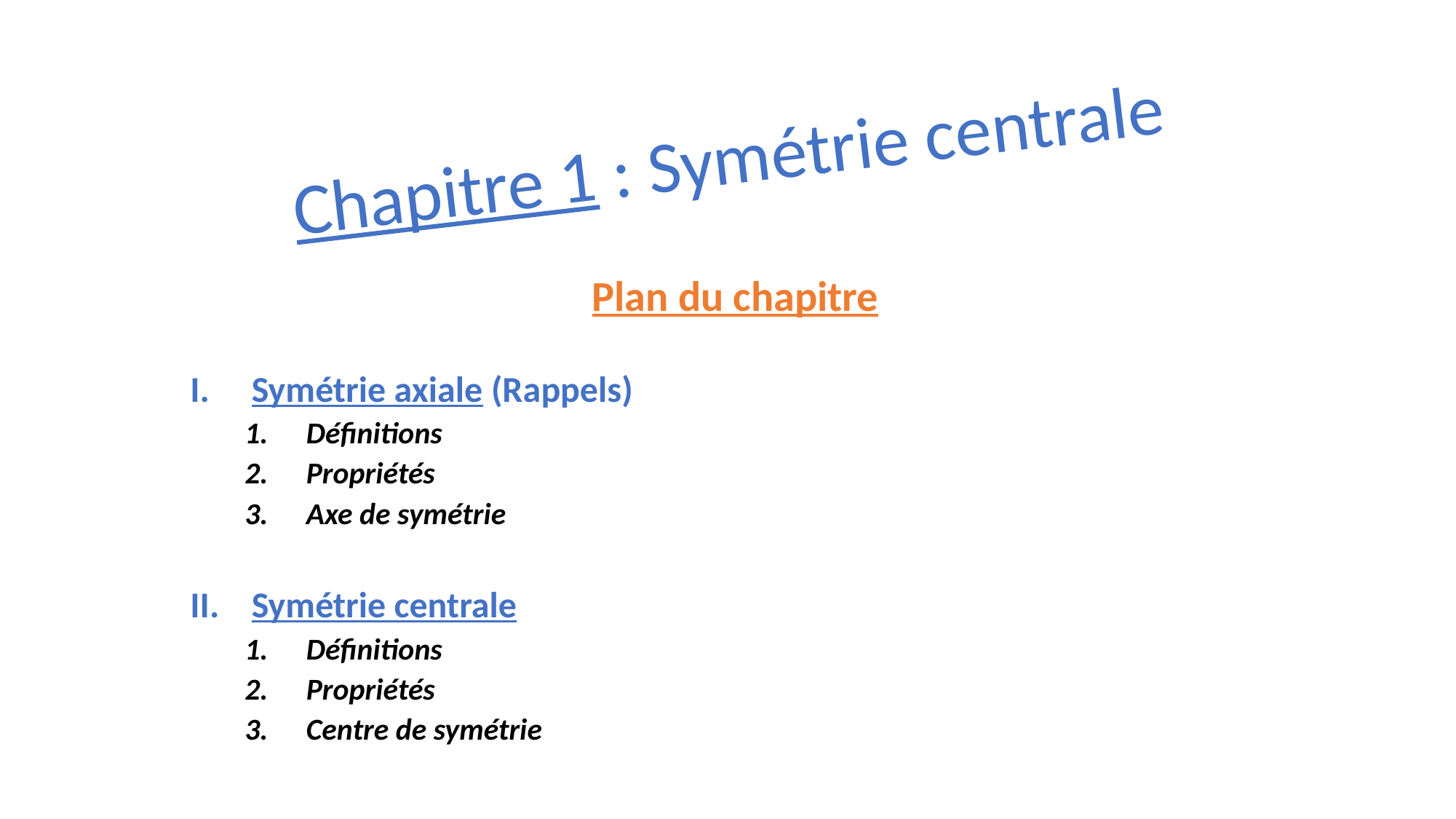

# Chapitre 1 : Symétrie centrale
Plan du chapitre

Symétrie axiale (Rappels)
Définitions
Propriétés
Axe de symétrie

Symétrie centrale
Définitions
Propriétés
Centre de symétrie